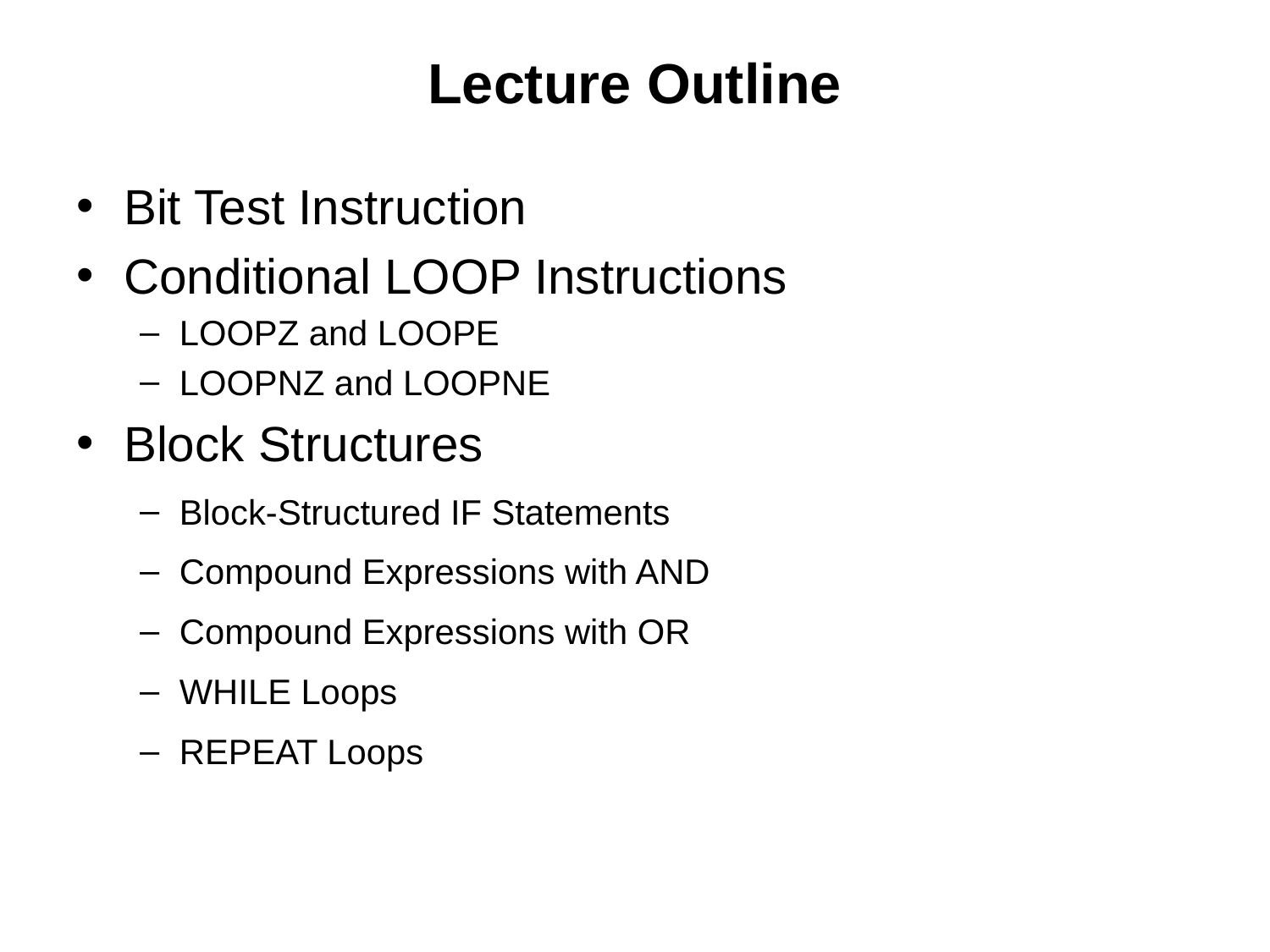

# Lecture Outline
Bit Test Instruction
Conditional LOOP Instructions
LOOPZ and LOOPE
LOOPNZ and LOOPNE
Block Structures
Block-Structured IF Statements
Compound Expressions with AND
Compound Expressions with OR
WHILE Loops
REPEAT Loops